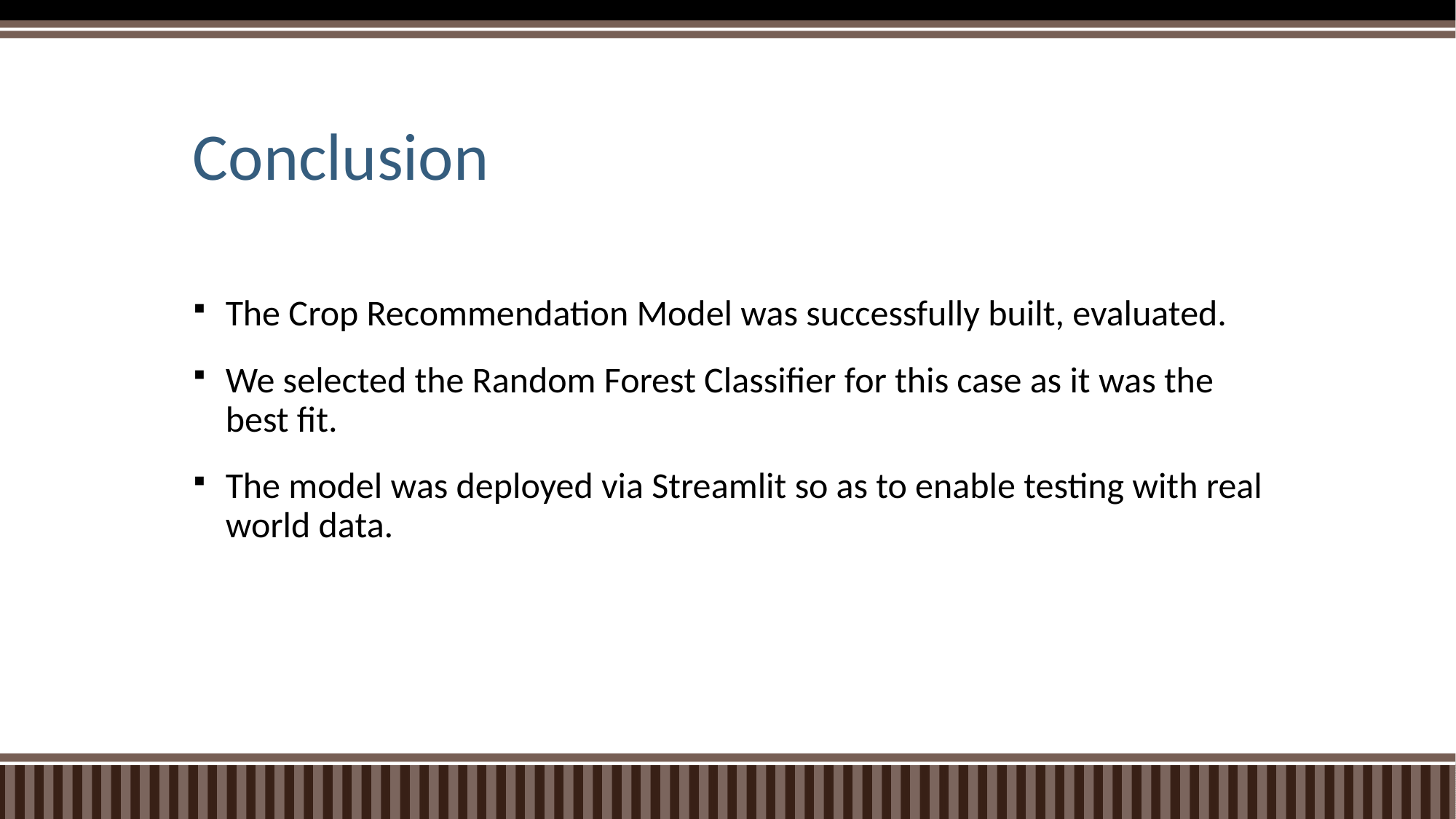

# Conclusion
The Crop Recommendation Model was successfully built, evaluated.
We selected the Random Forest Classifier for this case as it was the best fit.
The model was deployed via Streamlit so as to enable testing with real world data.